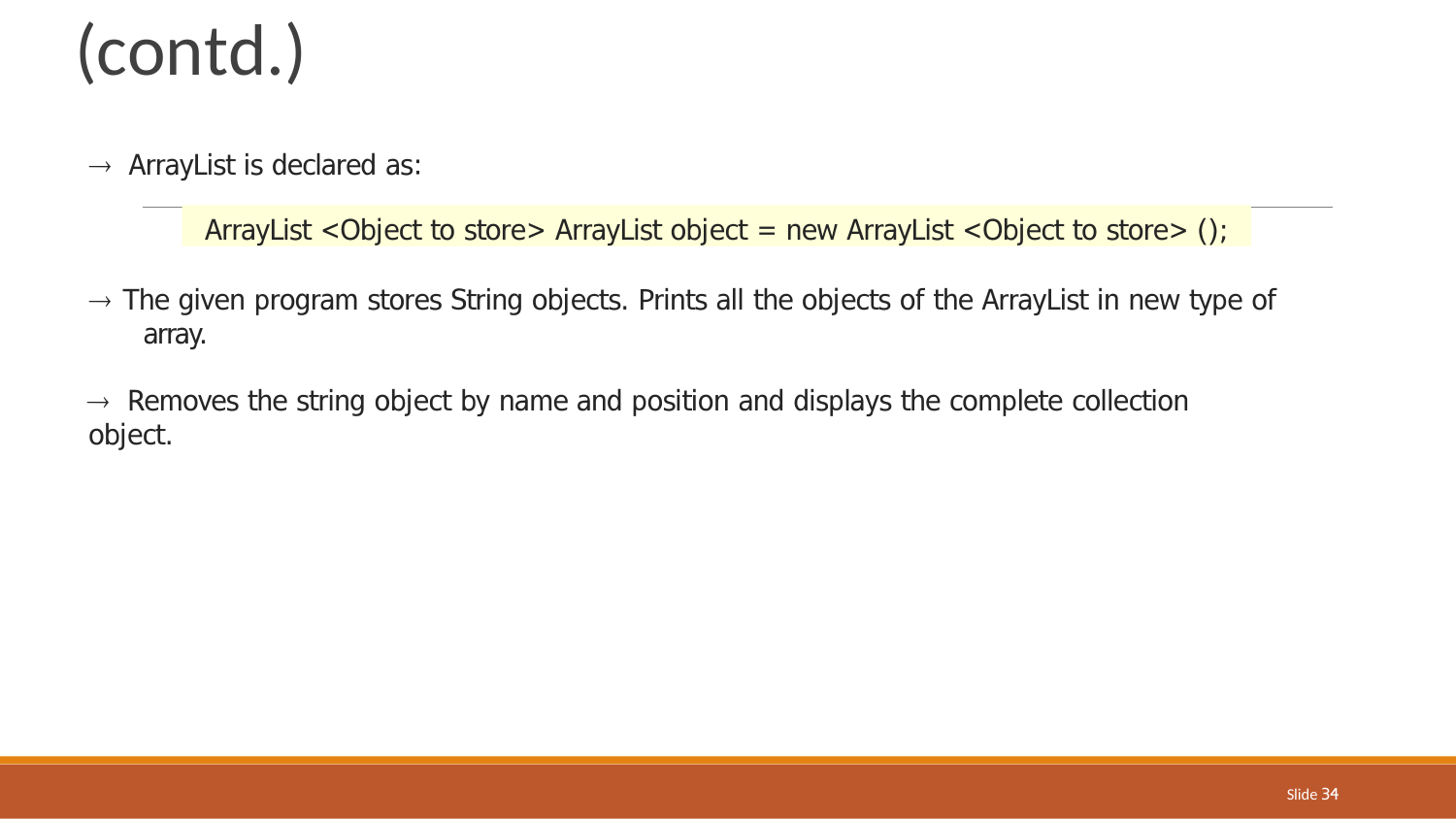

# ArrayList (contd.)
→ ArrayList is declared as:
ArrayList <Object to store> ArrayList object = new ArrayList <Object to store> ();
→ The given program stores String objects. Prints all the objects of the ArrayList in new type of  array.

→ Removes the string object by name and position and displays the complete collection object.
Slide 34